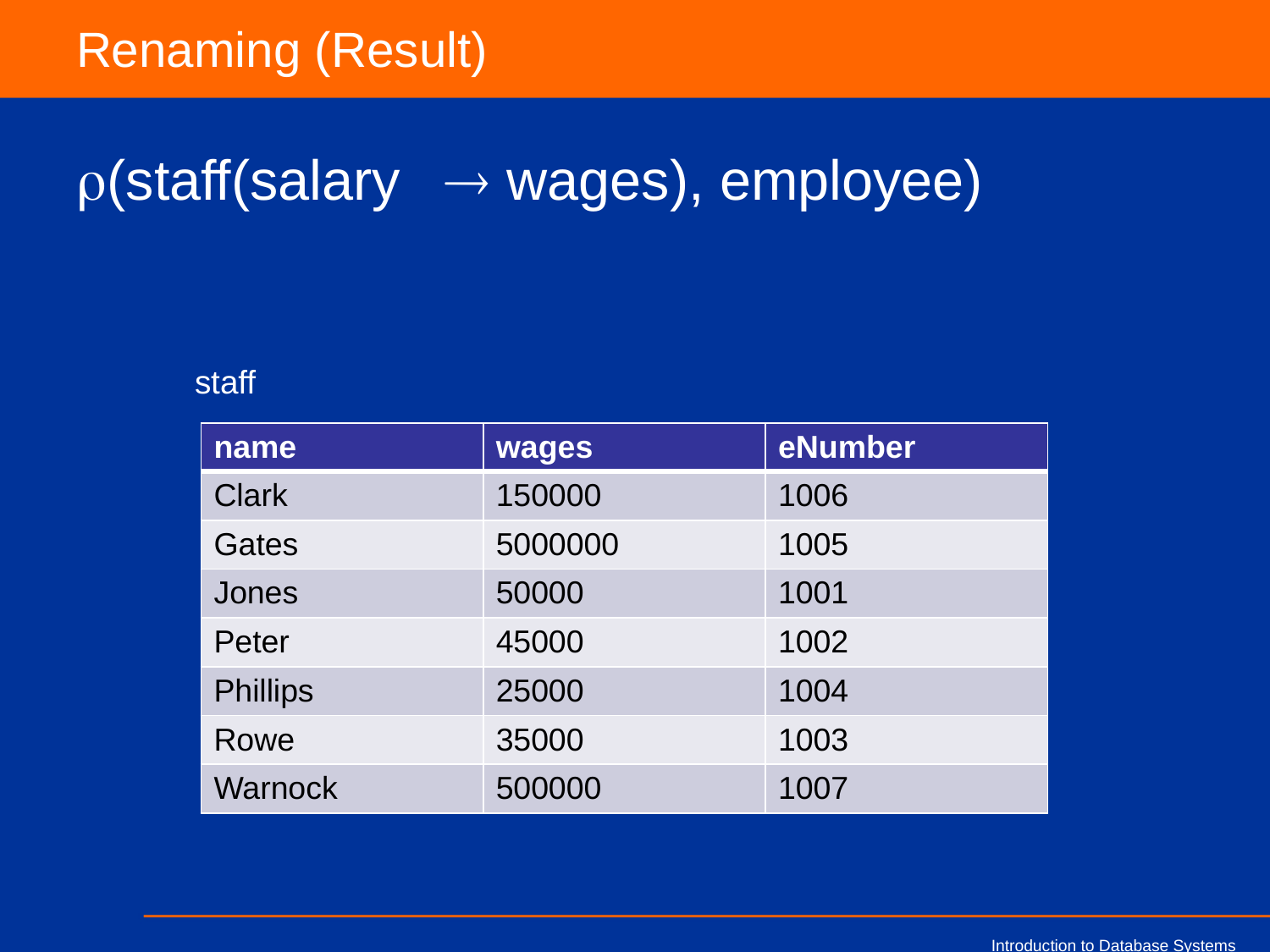

# Renaming (Result)
ρ(staff(salary  → wages), employee)

staff
| name | wages | eNumber |
| --- | --- | --- |
| Clark | 150000 | 1006 |
| Gates | 5000000 | 1005 |
| Jones | 50000 | 1001 |
| Peter | 45000 | 1002 |
| Phillips | 25000 | 1004 |
| Rowe | 35000 | 1003 |
| Warnock | 500000 | 1007 |
Introduction to Database Systems